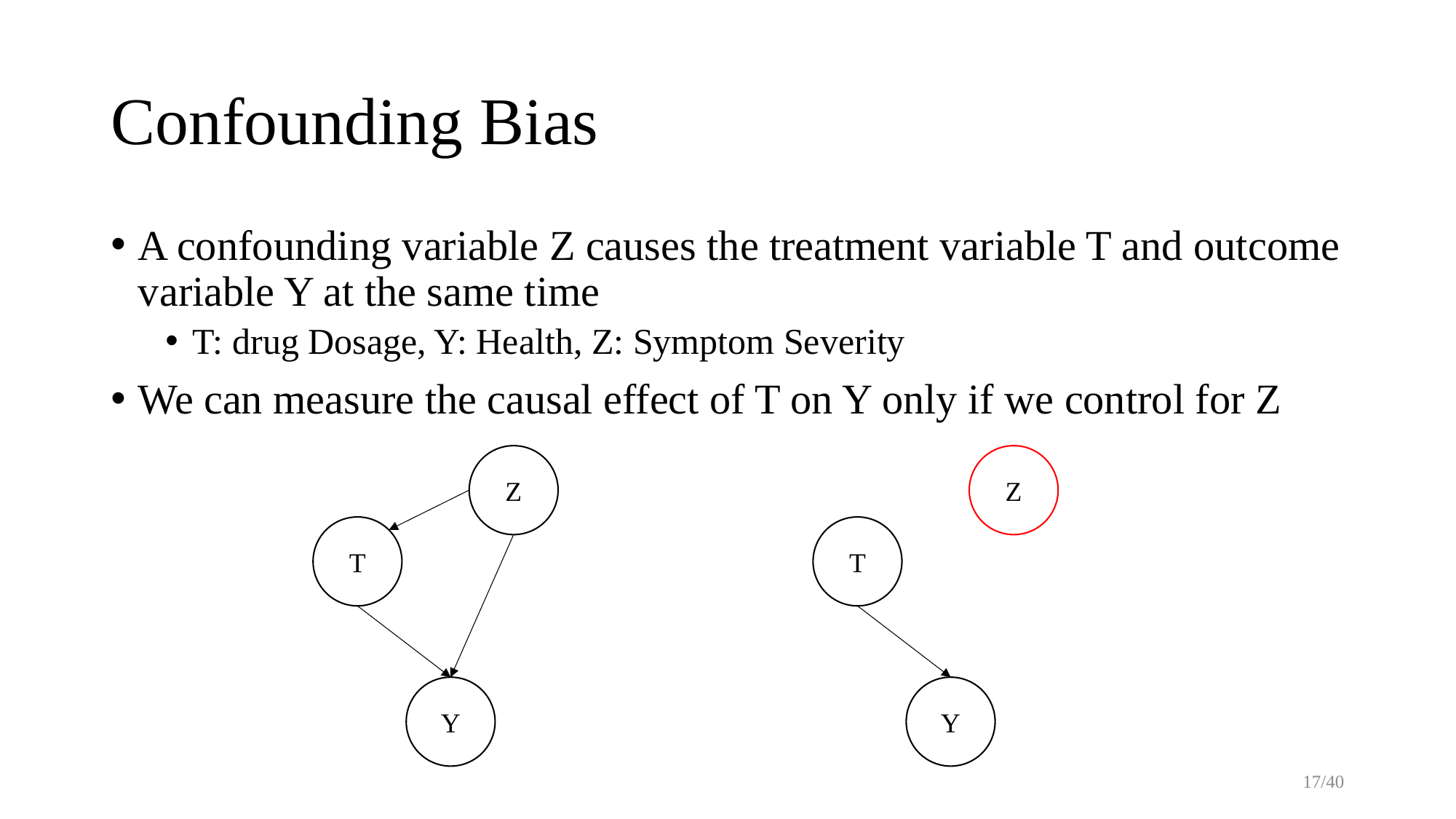

# Confounding Bias
A confounding variable Z causes the treatment variable T and outcome variable Y at the same time
T: drug Dosage, Y: Health, Z: Symptom Severity
We can measure the causal effect of T on Y only if we control for Z
Z
Z
T
T
Y
Y
17/40